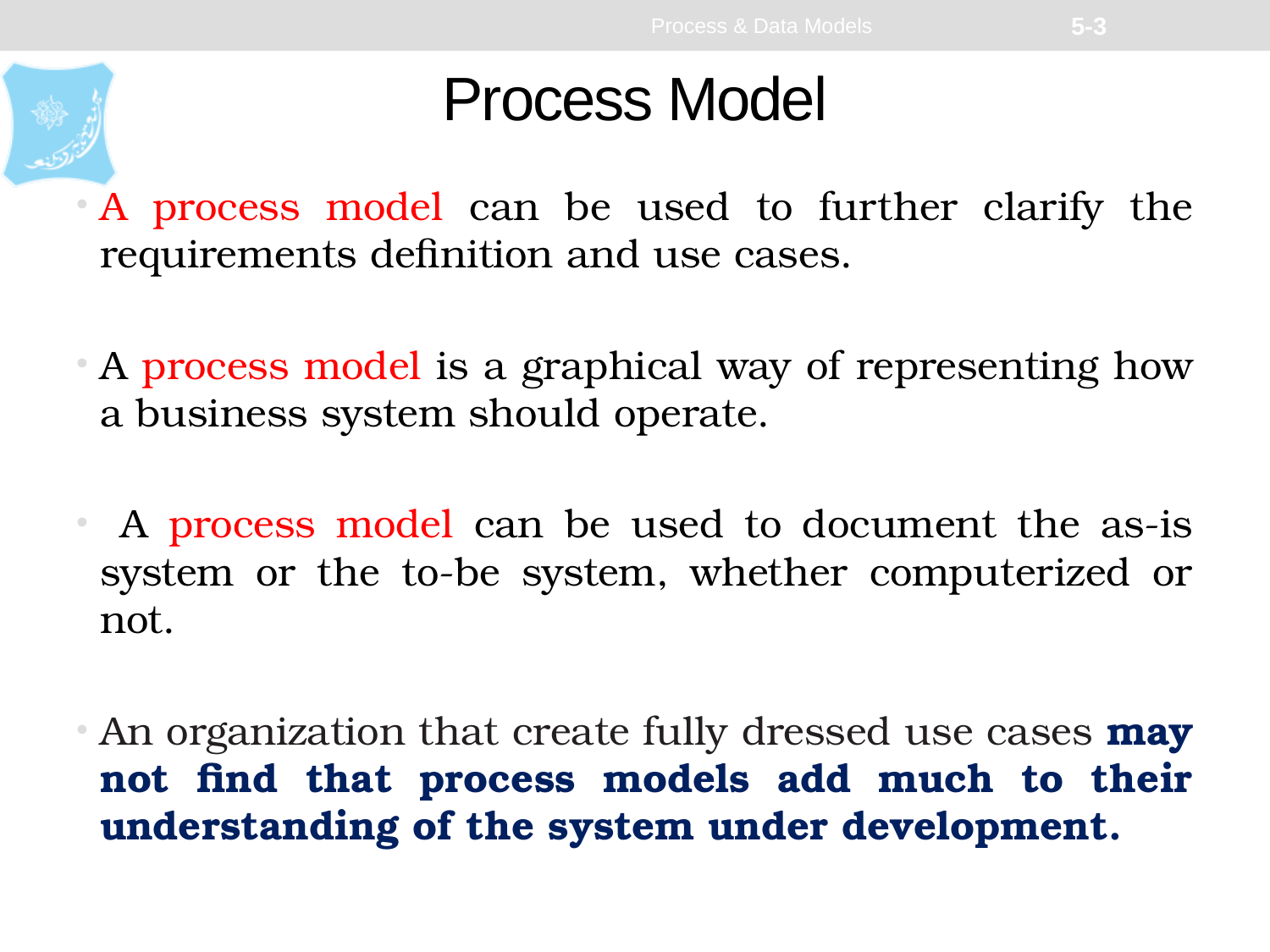

Process & Data Models
5-3
# Process Model
A process model can be used to further clarify the requirements definition and use cases.

A process model is a graphical way of representing how a business system should operate.

 A process model can be used to document the as-is system or the to-be system, whether computerized or not.

An organization that create fully dressed use cases may not find that process models add much to their understanding of the system under development.